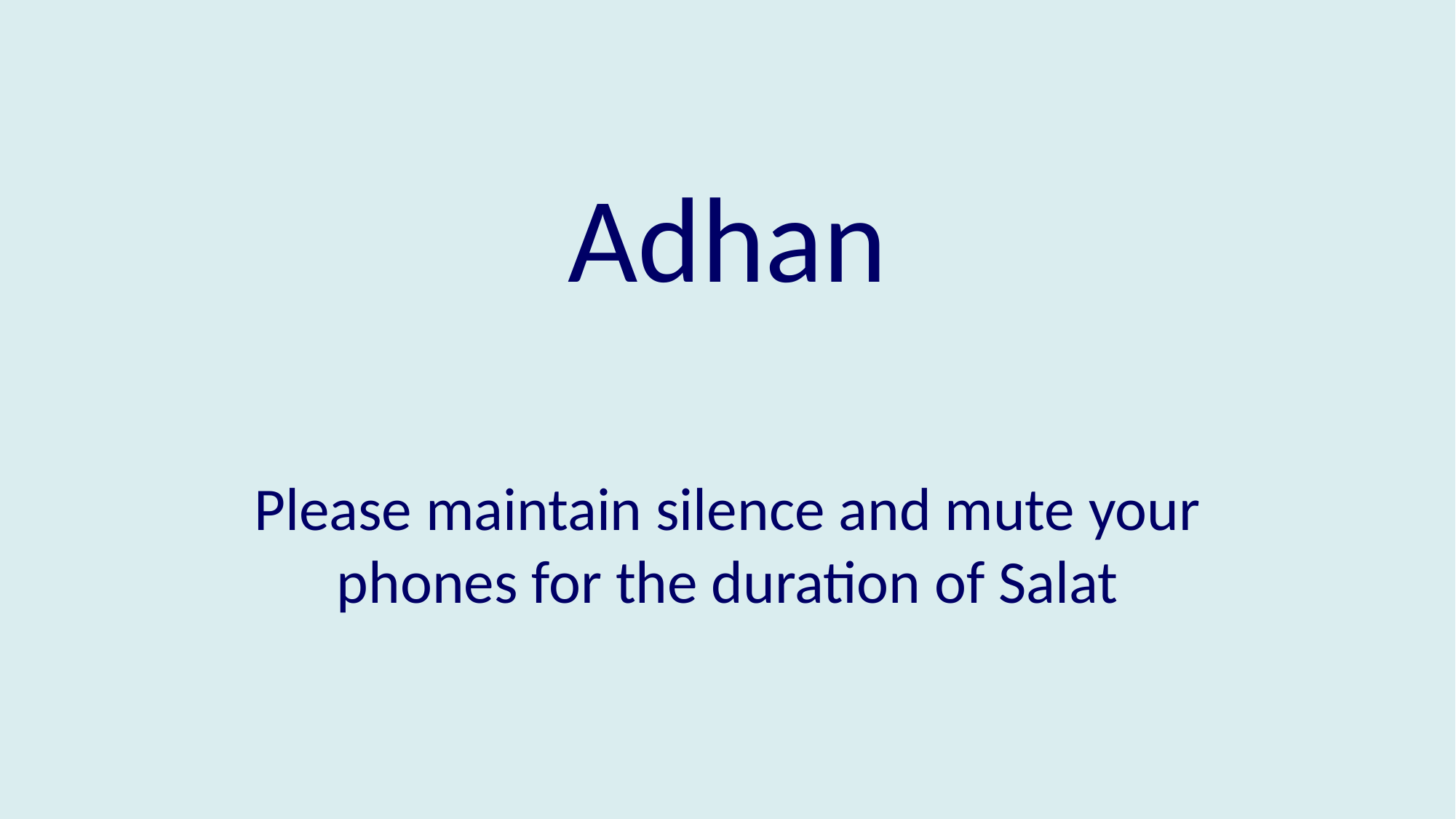

# Adhan
Please maintain silence and mute your phones for the duration of Salat